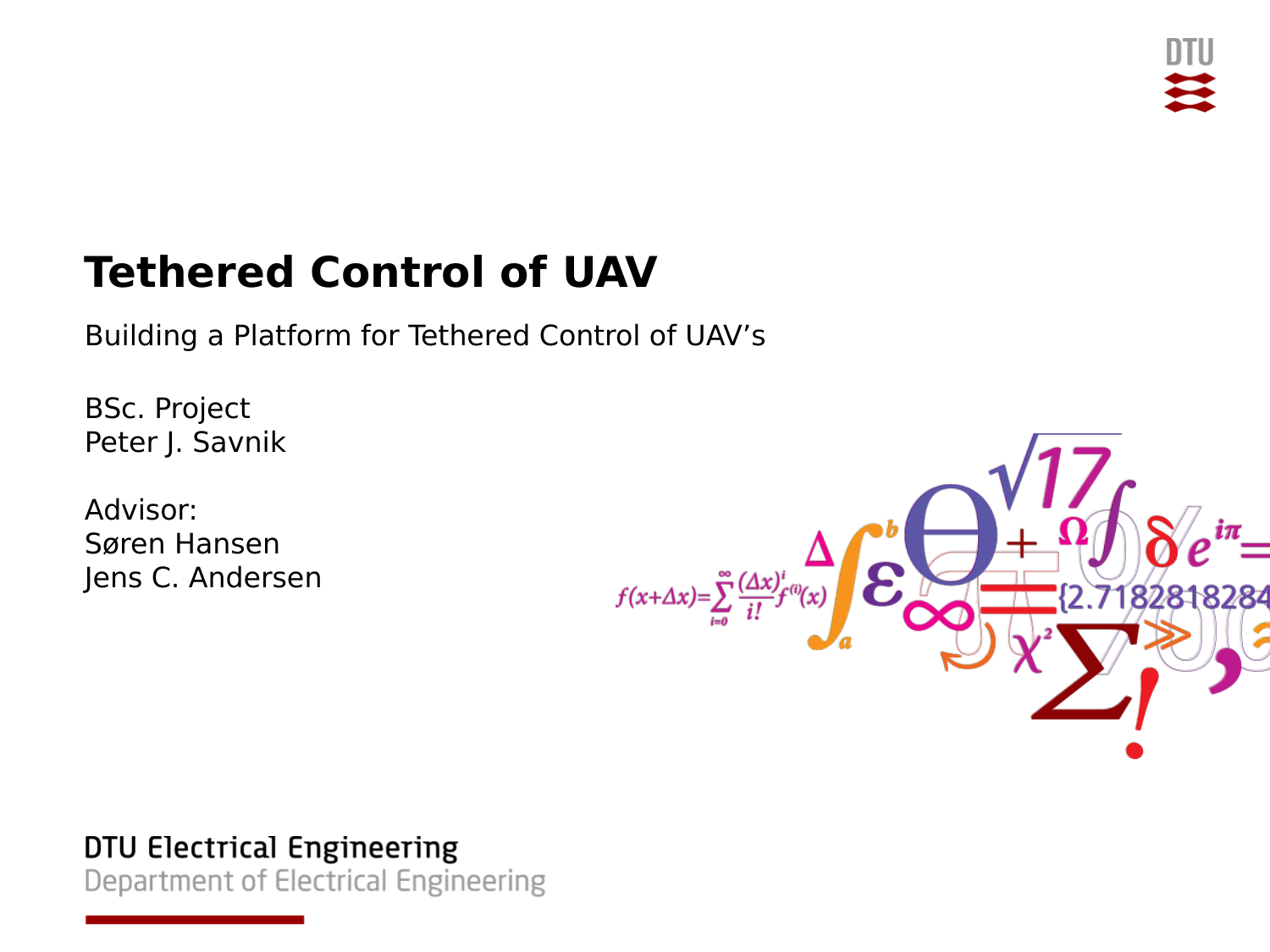

# Tethered Control of UAV
Building a Platform for Tethered Control of UAV’s
BSc. Project
Peter J. Savnik
Advisor:
Søren Hansen
Jens C. Andersen